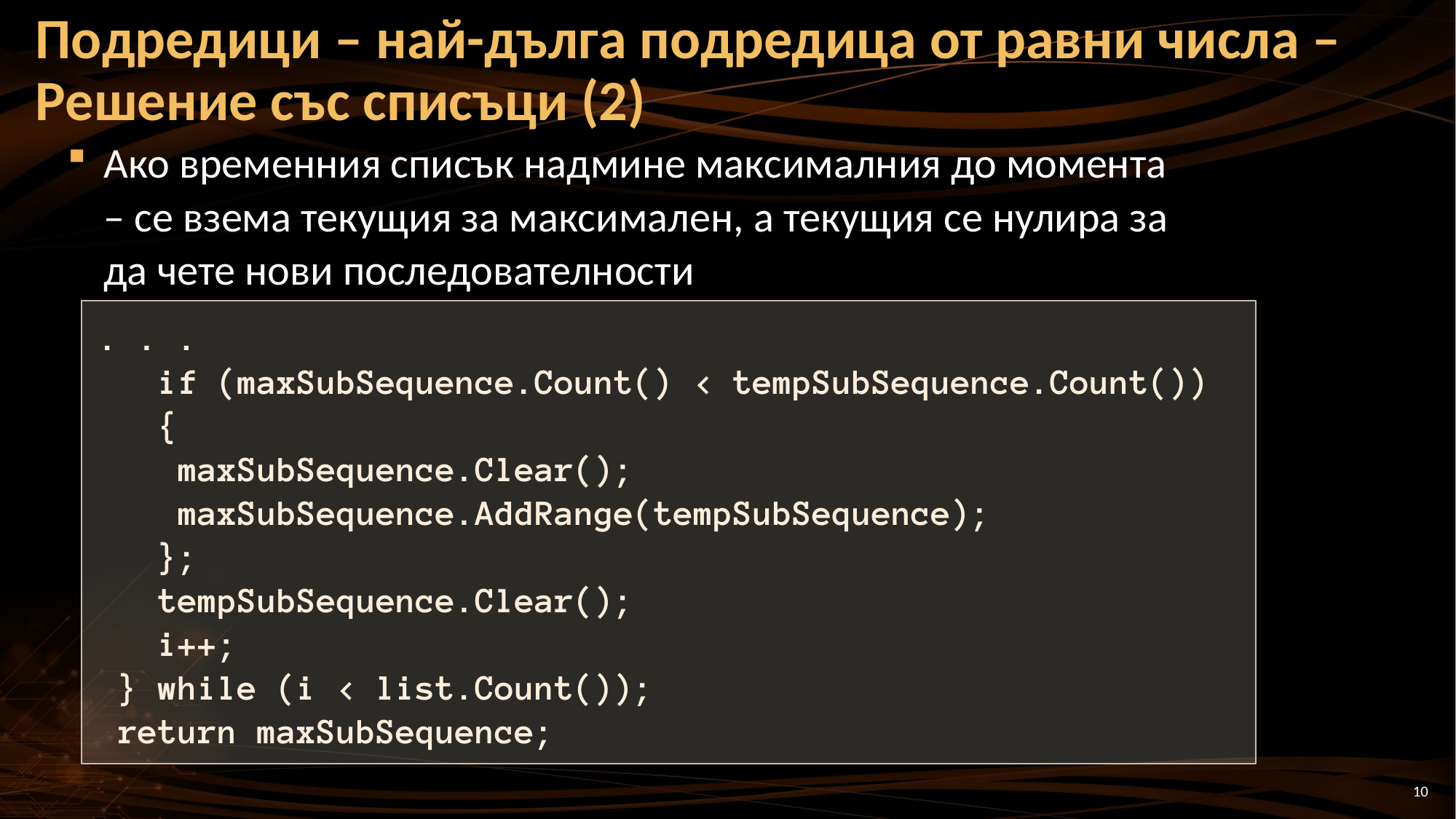

# Подредици – най-дълга подредица от равни числа – Решение със списъци (2)
Ако временния списък надмине максималния до момента – се взема текущия за максимален, а текущия се нулира за да чете нови последователности
. . .
   if (maxSubSequence.Count() < tempSubSequence.Count())
   {
    maxSubSequence.Clear();
    maxSubSequence.AddRange(tempSubSequence);
   };
   tempSubSequence.Clear();
   i++;
 } while (i < list.Count());
 return maxSubSequence;
10